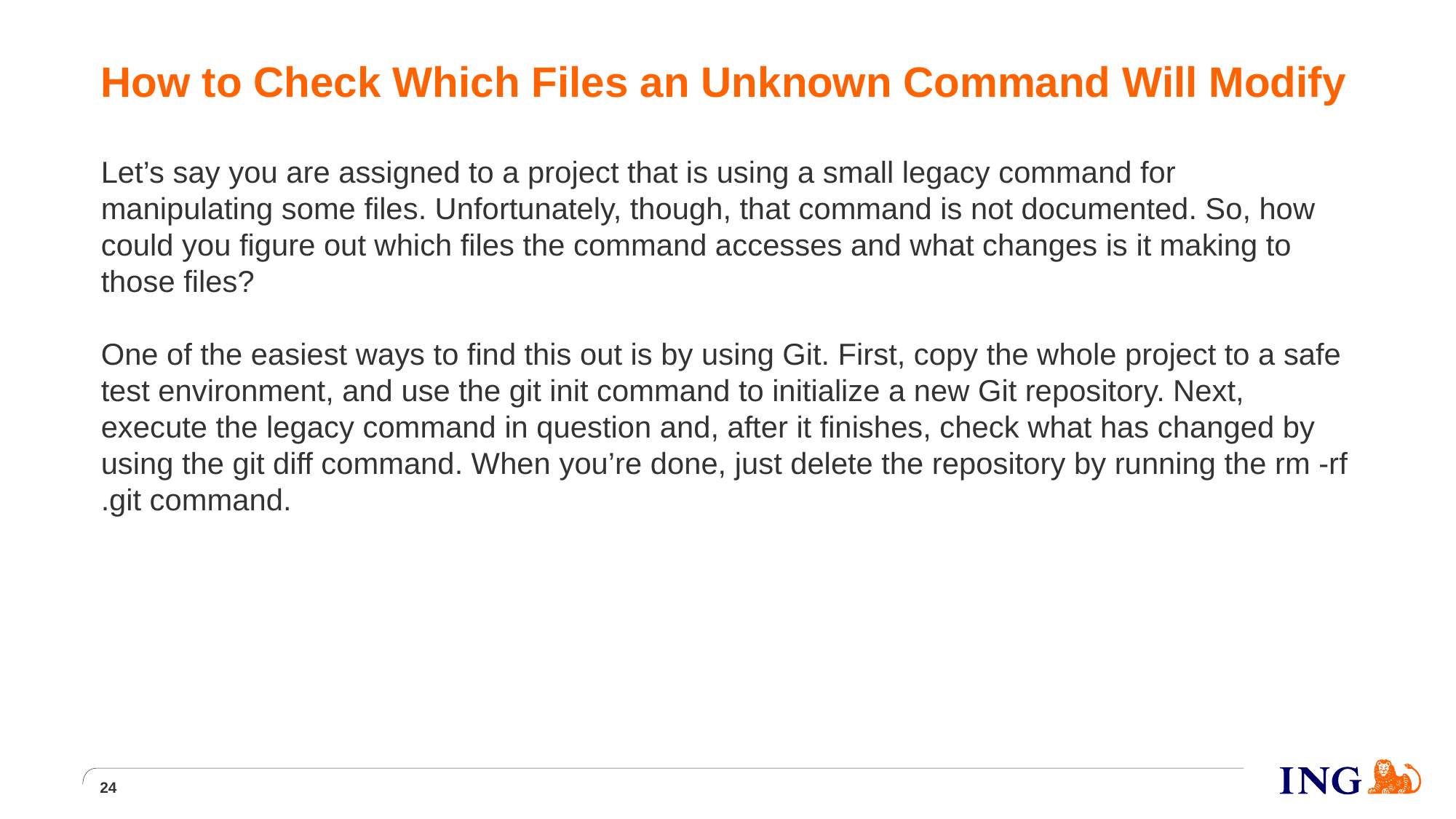

# How to Check Which Files an Unknown Command Will Modify
Let’s say you are assigned to a project that is using a small legacy command for manipulating some files. Unfortunately, though, that command is not documented. So, how could you figure out which files the command accesses and what changes is it making to those files?

One of the easiest ways to find this out is by using Git. First, copy the whole project to a safe test environment, and use the git init command to initialize a new Git repository. Next, execute the legacy command in question and, after it finishes, check what has changed by using the git diff command. When you’re done, just delete the repository by running the rm -rf .git command.
24